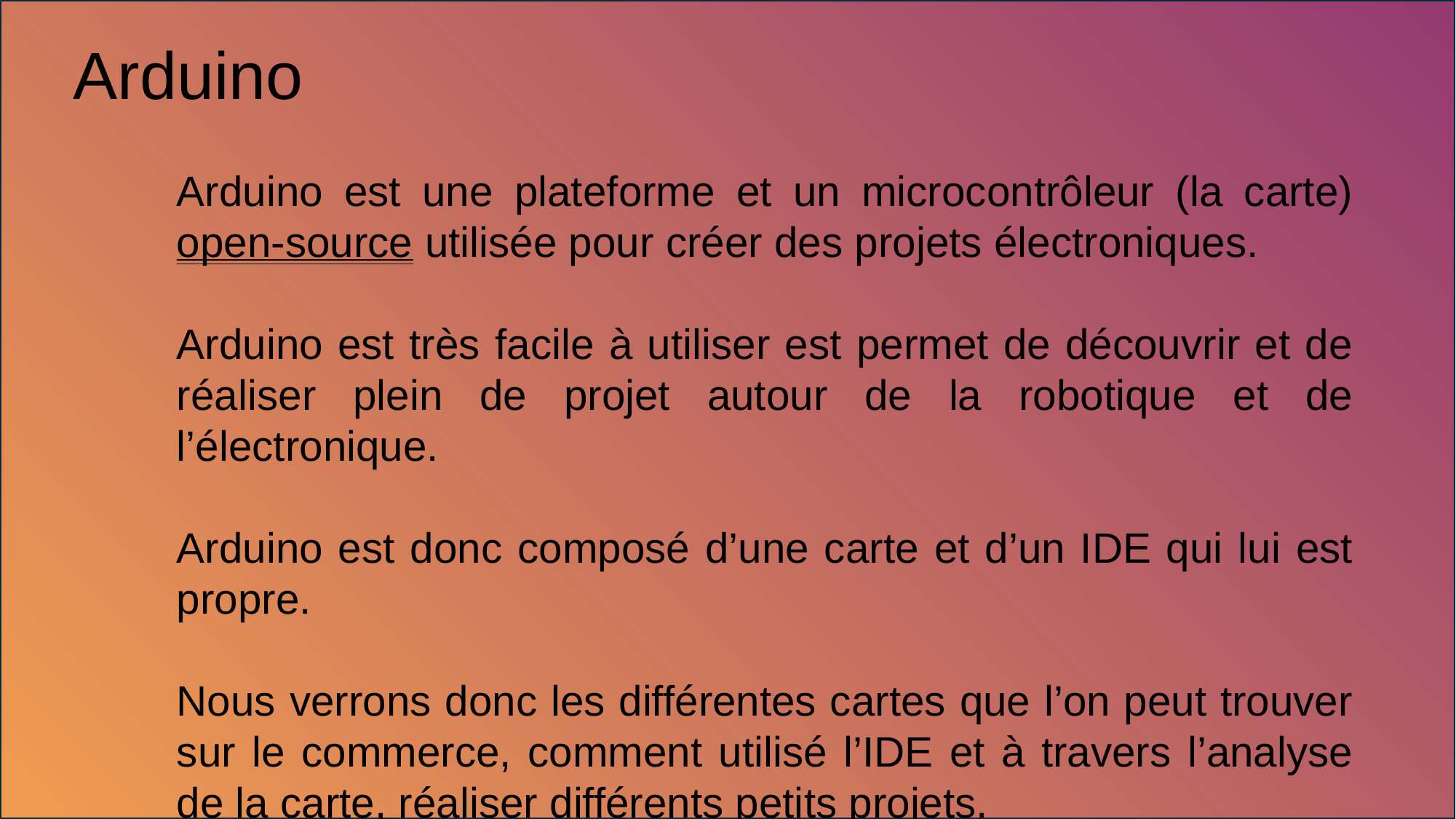

Arduino
Arduino est une plateforme et un microcontrôleur (la carte) open-source utilisée pour créer des projets électroniques.

Arduino est très facile à utiliser est permet de découvrir et de réaliser plein de projet autour de la robotique et de l’électronique.

Arduino est donc composé d’une carte et d’un IDE qui lui est propre.

Nous verrons donc les différentes cartes que l’on peut trouver sur le commerce, comment utilisé l’IDE et à travers l’analyse de la carte, réaliser différents petits projets.